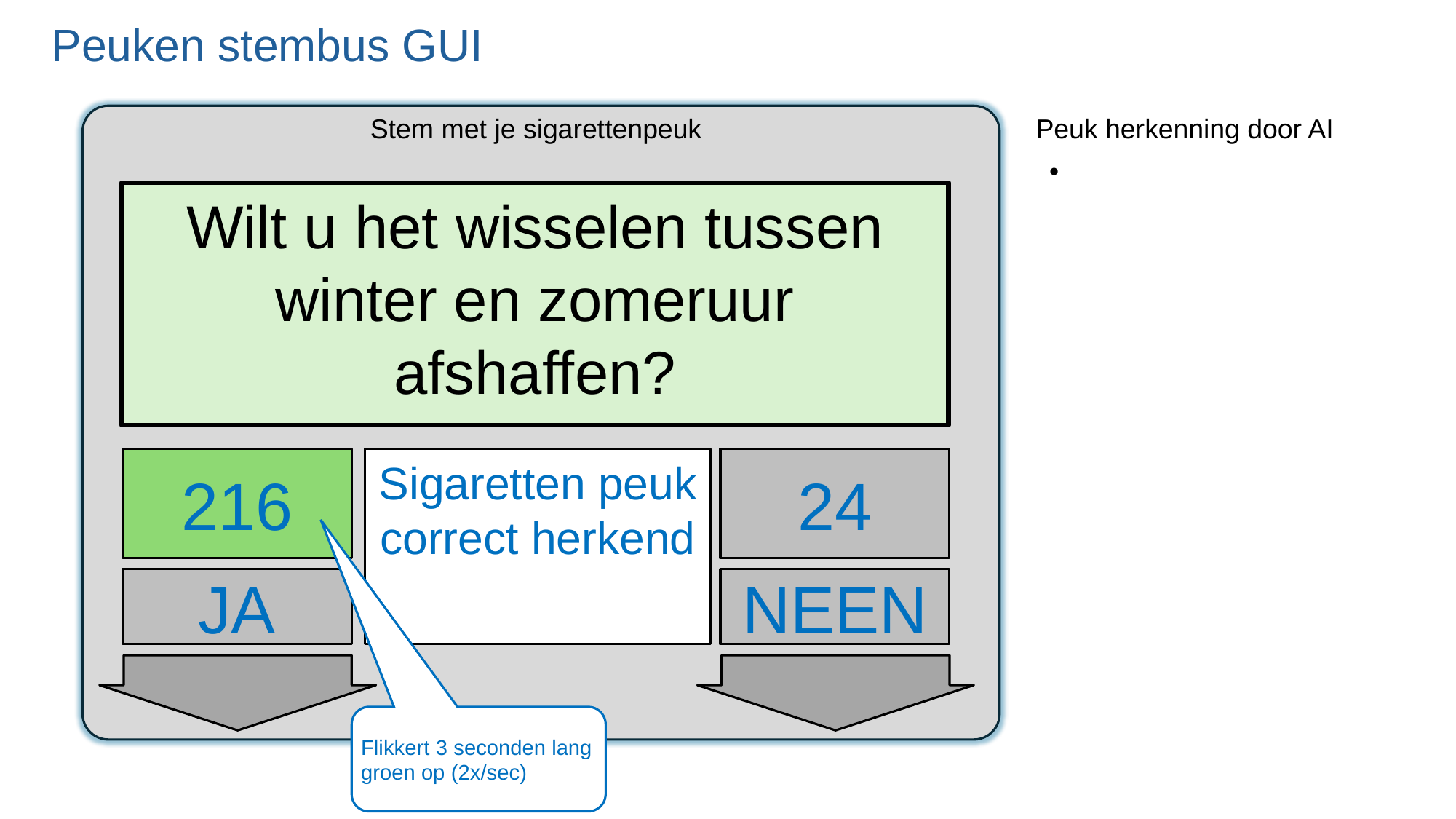

# Peuken stembus GUI

Stem met je sigarettenpeuk
Peuk herkenning door AI

Wilt u het wisselen tussen winter en zomeruur afshaffen?
216
Sigaretten peuk correct herkend

24
JA
NEEN

Flikkert 3 seconden lang groen op (2x/sec)